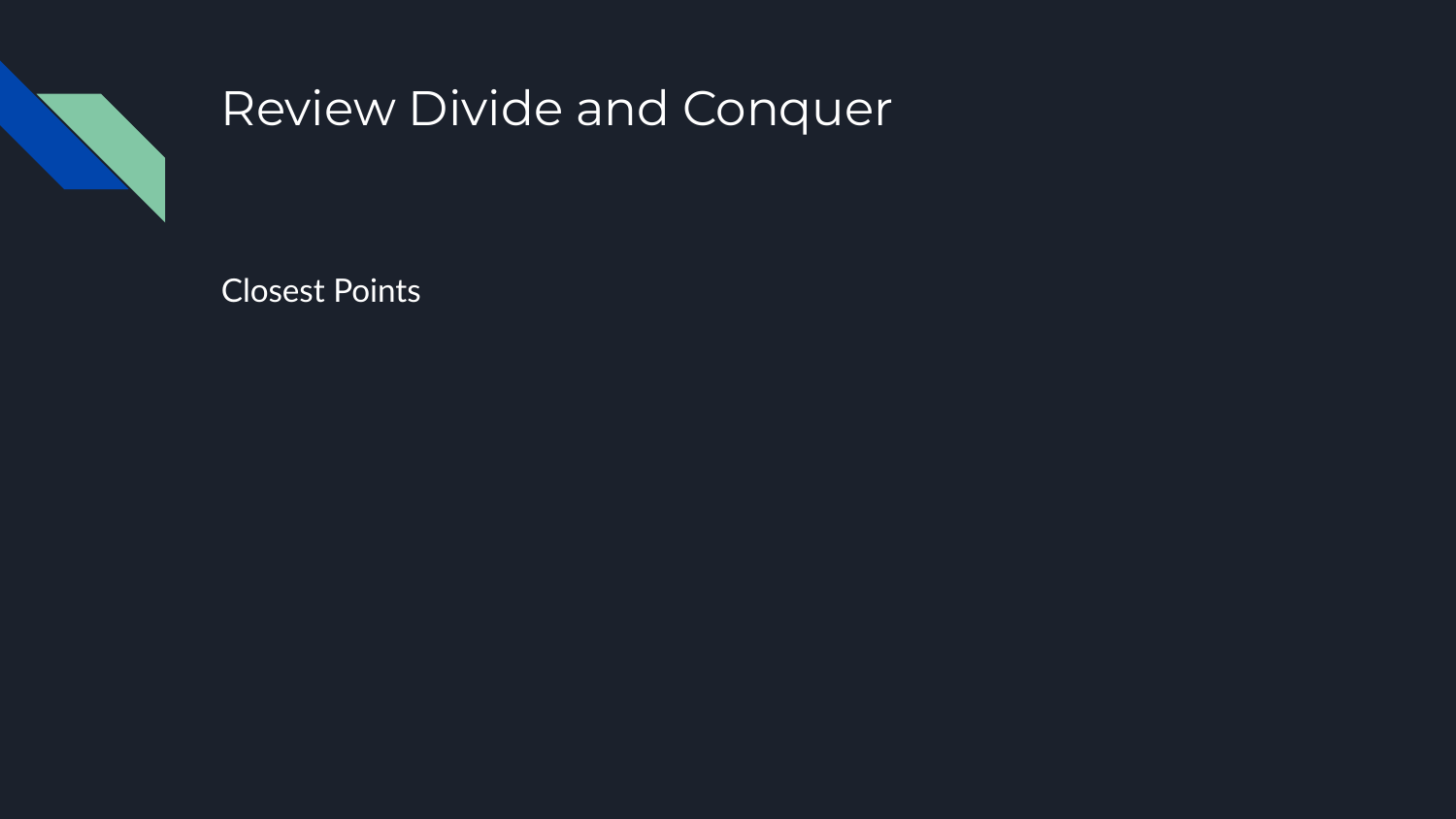

# Review Divide and Conquer
Closest Points